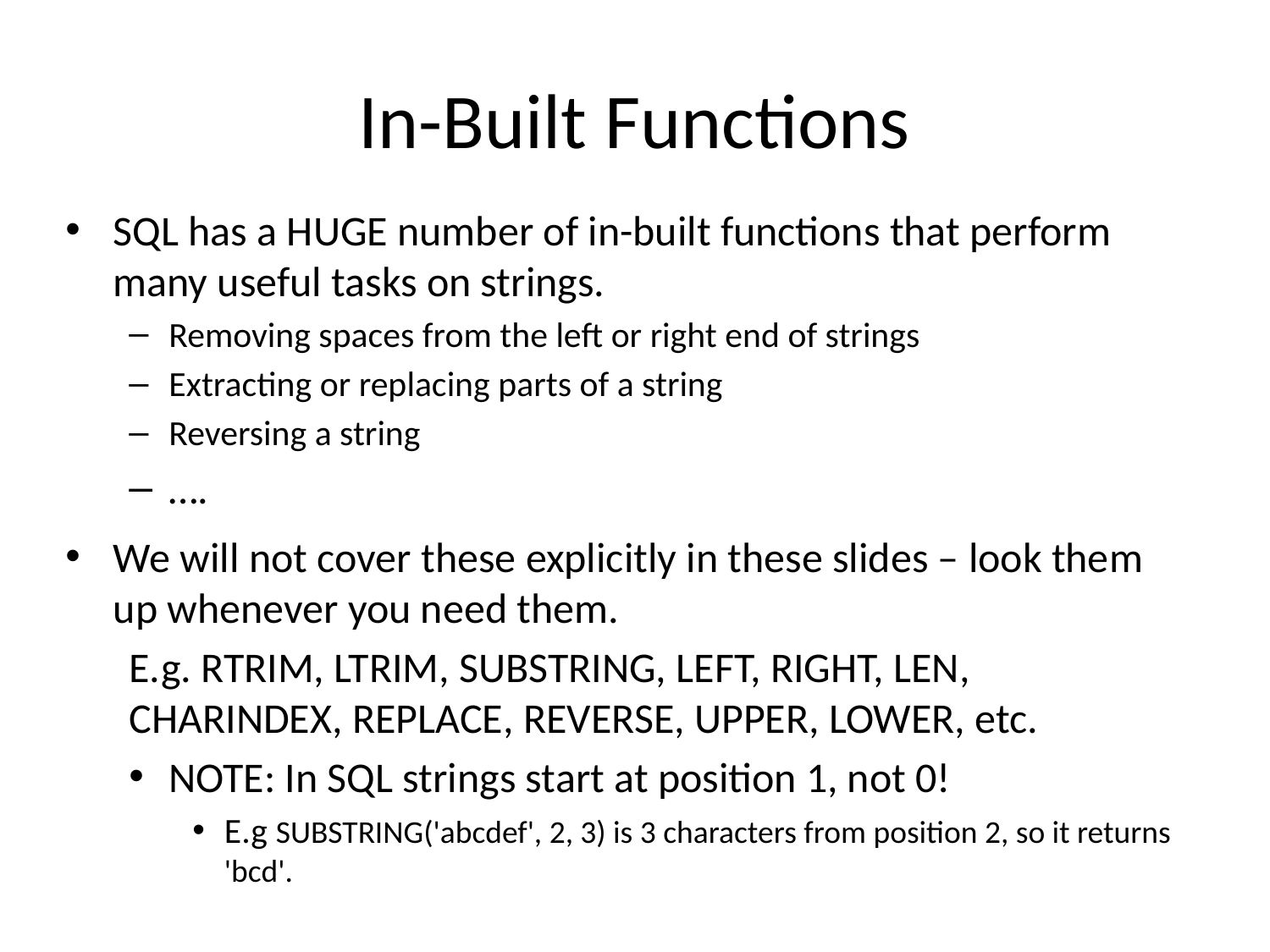

# In-Built Functions
SQL has a HUGE number of in-built functions that perform many useful tasks on strings.
Removing spaces from the left or right end of strings
Extracting or replacing parts of a string
Reversing a string
….

We will not cover these explicitly in these slides – look them up whenever you need them.
E.g. RTRIM, LTRIM, SUBSTRING, LEFT, RIGHT, LEN, CHARINDEX, REPLACE, REVERSE, UPPER, LOWER, etc.
NOTE: In SQL strings start at position 1, not 0!
E.g SUBSTRING('abcdef', 2, 3) is 3 characters from position 2, so it returns 'bcd'.